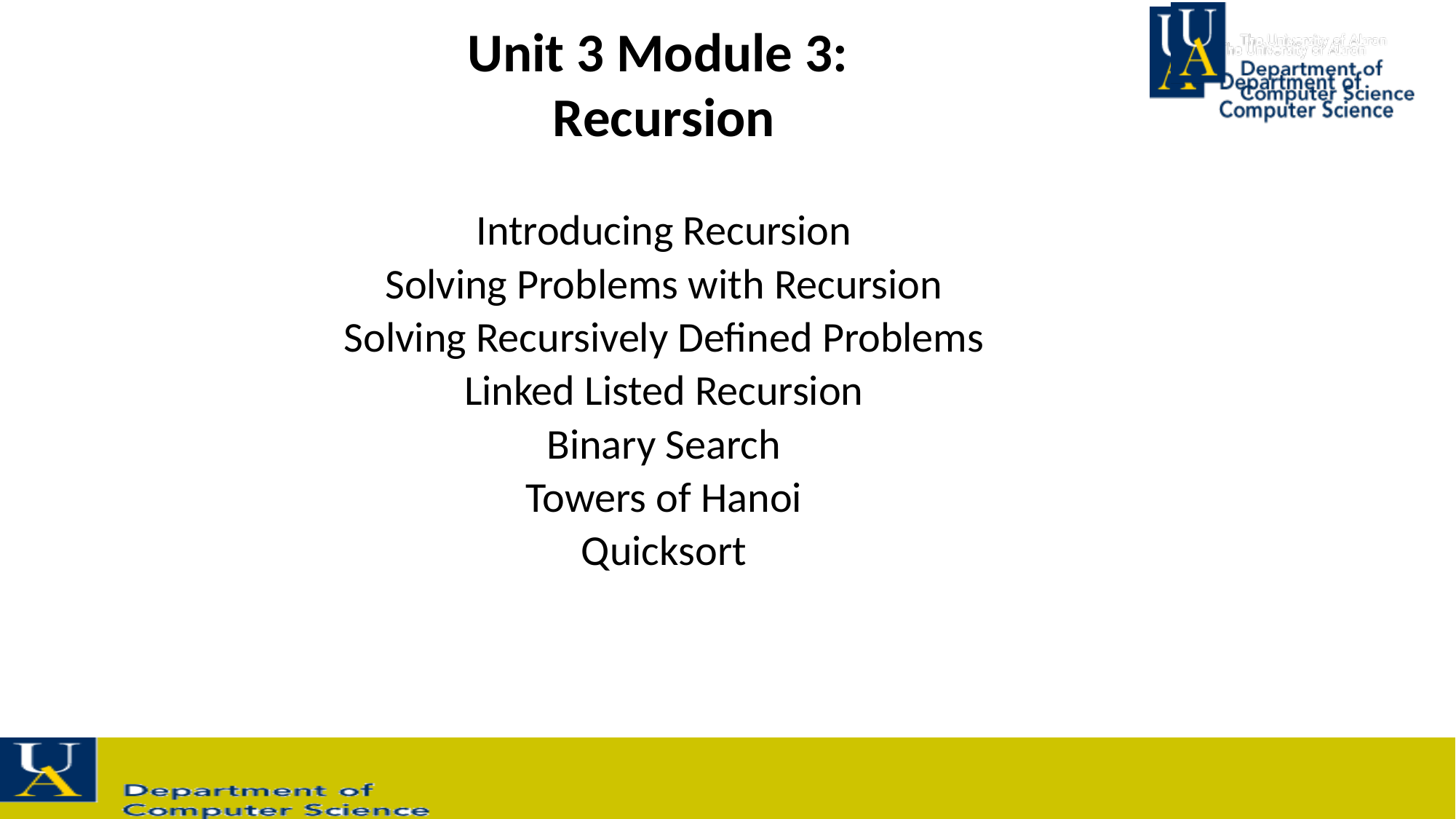

Unit 3 Module 3:
Recursion

Introducing Recursion
Solving Problems with Recursion
Solving Recursively Defined Problems
Linked Listed Recursion
Binary Search
Towers of Hanoi
Quicksort